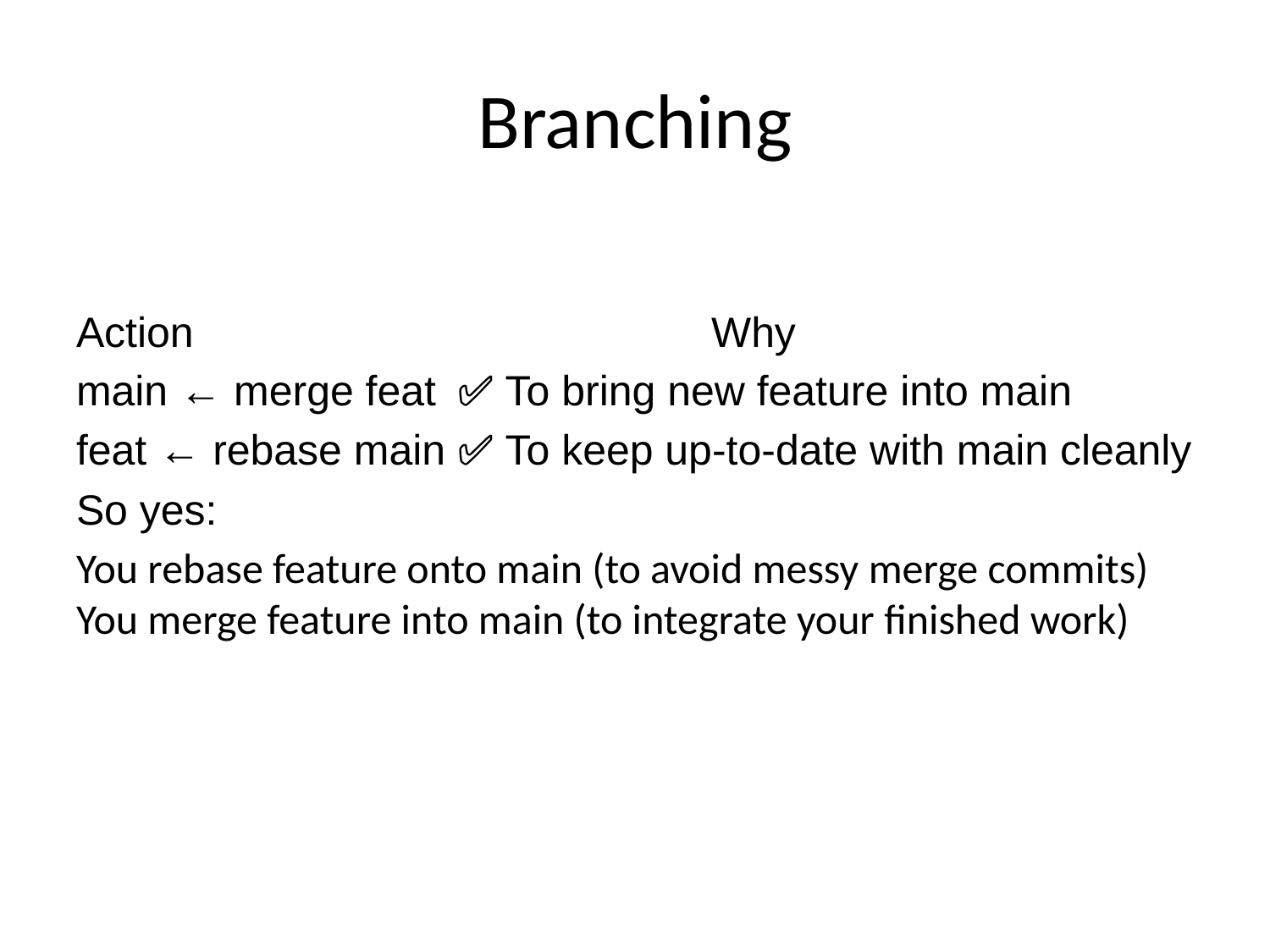

# Branching

Action					Why
main ← merge feat	✅ To bring new feature into main
feat ← rebase main	✅ To keep up-to-date with main cleanly
So yes:
You rebase feature onto main (to avoid messy merge commits) You merge feature into main (to integrate your finished work)